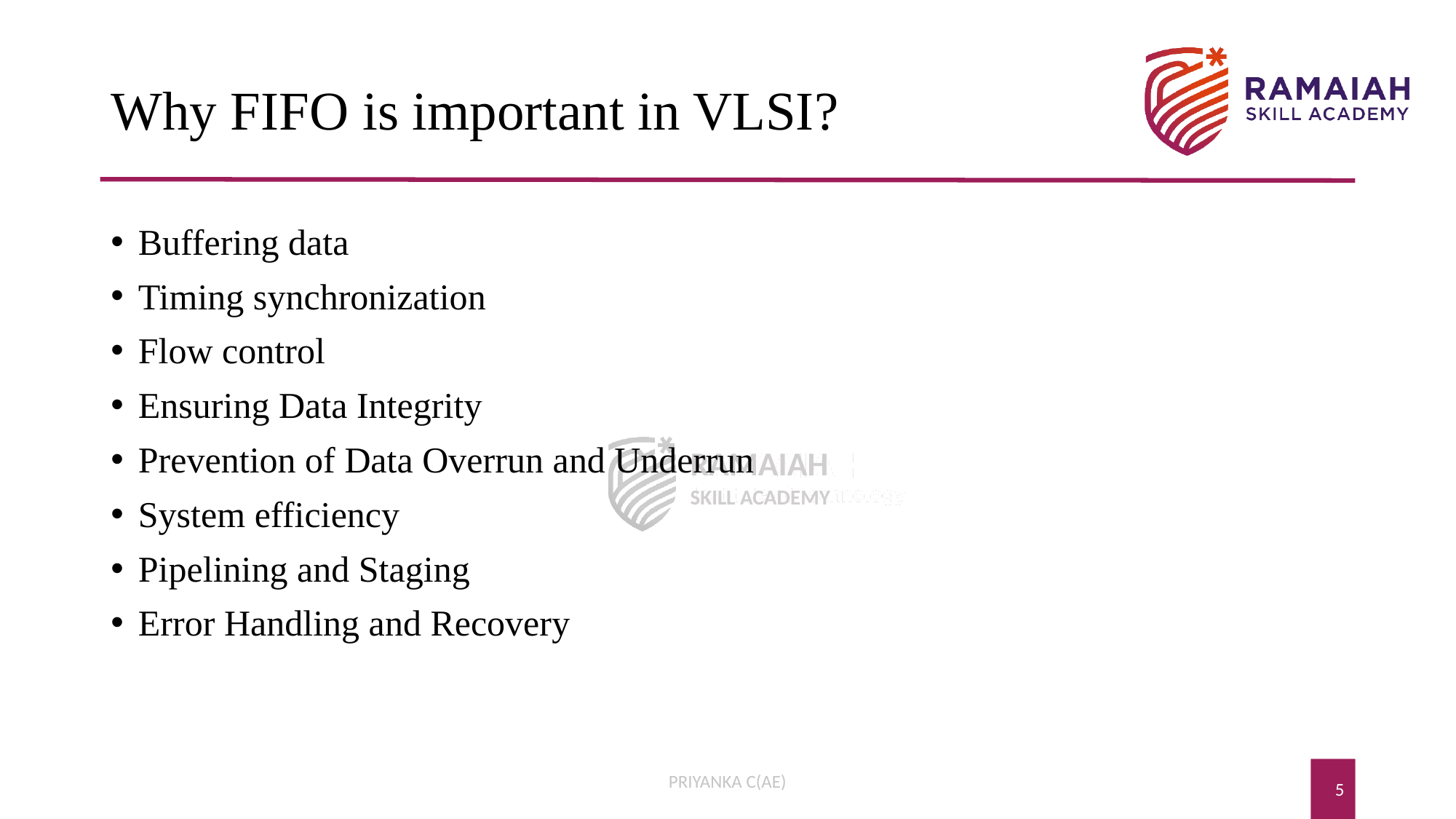

# Why FIFO is important in VLSI?
Buffering data
Timing synchronization
Flow control
Ensuring Data Integrity
Prevention of Data Overrun and Underrun
System efficiency
Pipelining and Staging
Error Handling and Recovery

PRIYANKA C(AE)